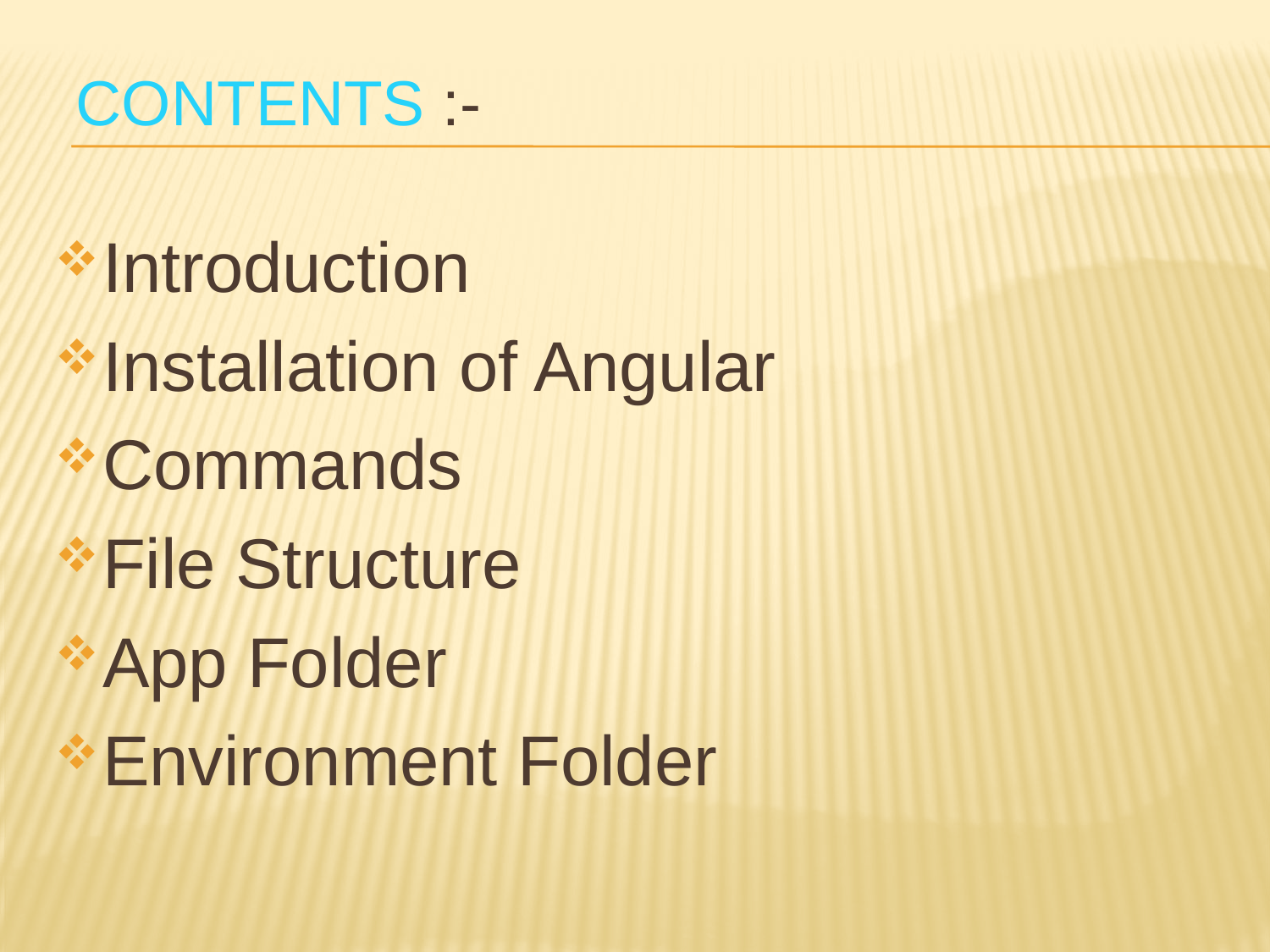

# Contents :-
Introduction
Installation of Angular
Commands
File Structure
App Folder
Environment Folder